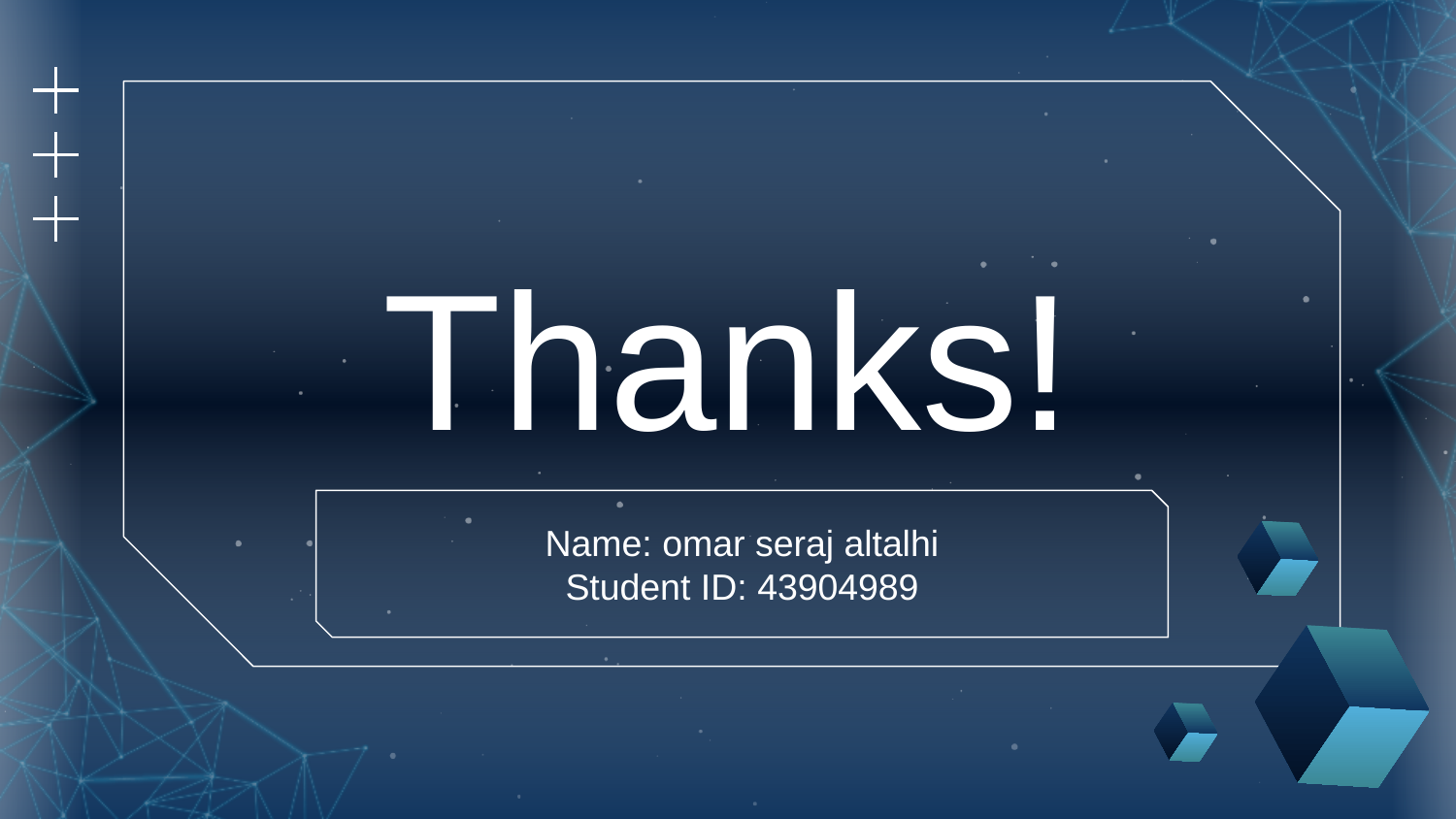

# Thanks!
Name: omar seraj altalhi
Student ID: 43904989